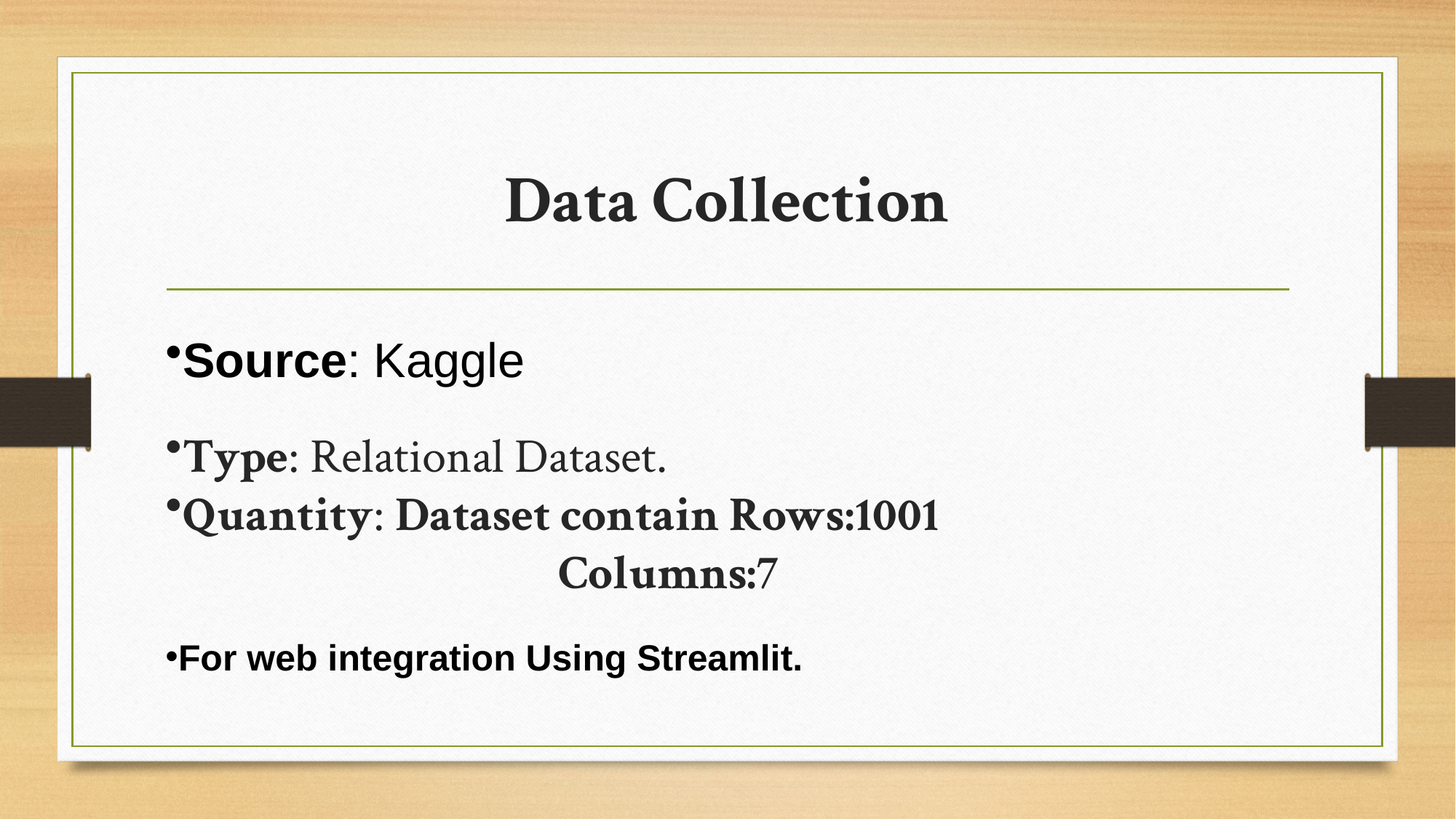

# Data Collection
Source: Kaggle

Type: Relational Dataset.
Quantity: Dataset contain Rows:1001
                                        Columns:7

For web integration Using Streamlit.